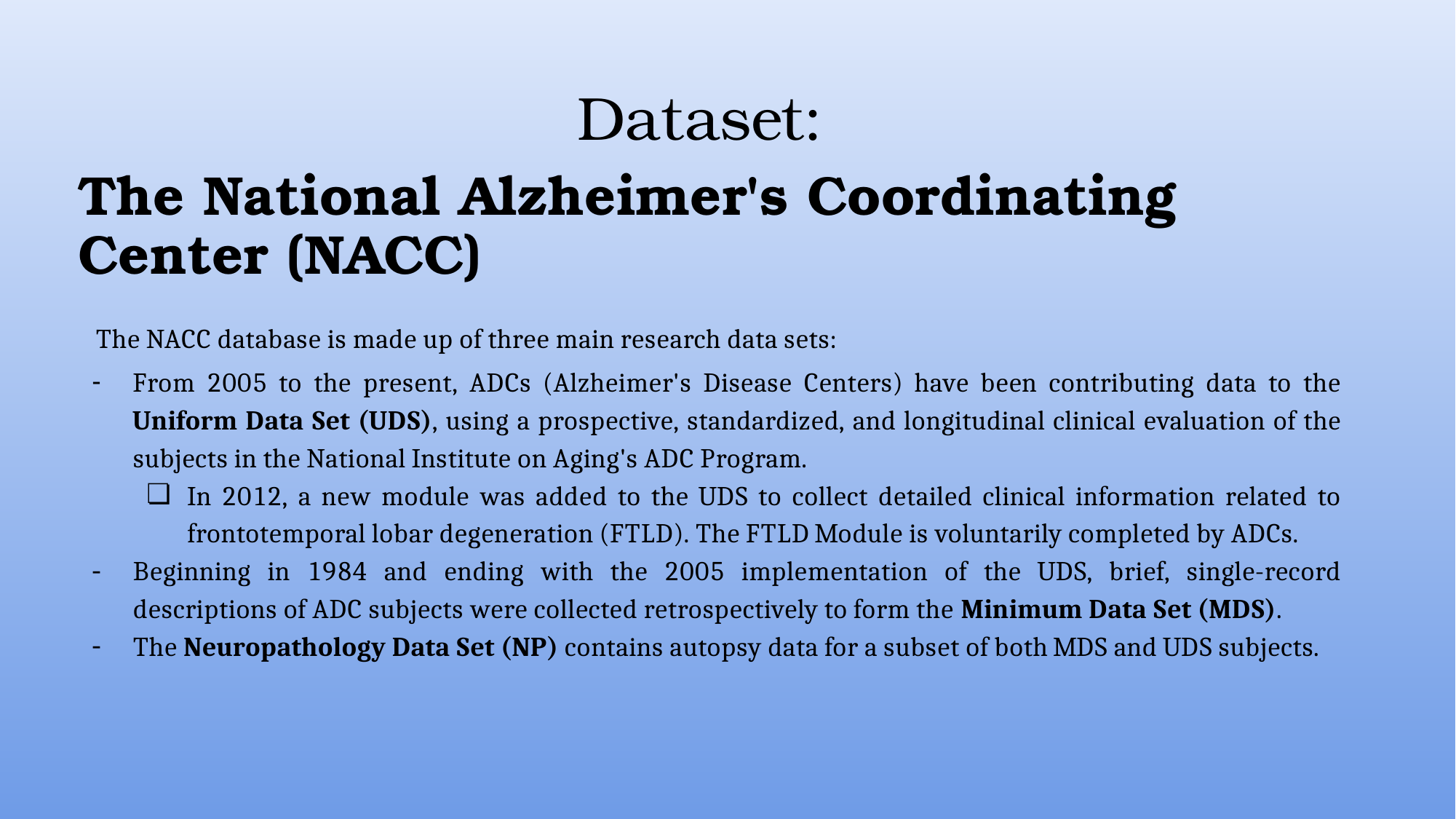

Dataset:
The National Alzheimer's Coordinating Center (NACC)
 The NACC database is made up of three main research data sets:
From 2005 to the present, ADCs (Alzheimer's Disease Centers) have been contributing data to the Uniform Data Set (UDS), using a prospective, standardized, and longitudinal clinical evaluation of the subjects in the National Institute on Aging's ADC Program.
In 2012, a new module was added to the UDS to collect detailed clinical information related to frontotemporal lobar degeneration (FTLD). The FTLD Module is voluntarily completed by ADCs.
Beginning in 1984 and ending with the 2005 implementation of the UDS, brief, single-record descriptions of ADC subjects were collected retrospectively to form the Minimum Data Set (MDS).
The Neuropathology Data Set (NP) contains autopsy data for a subset of both MDS and UDS subjects.